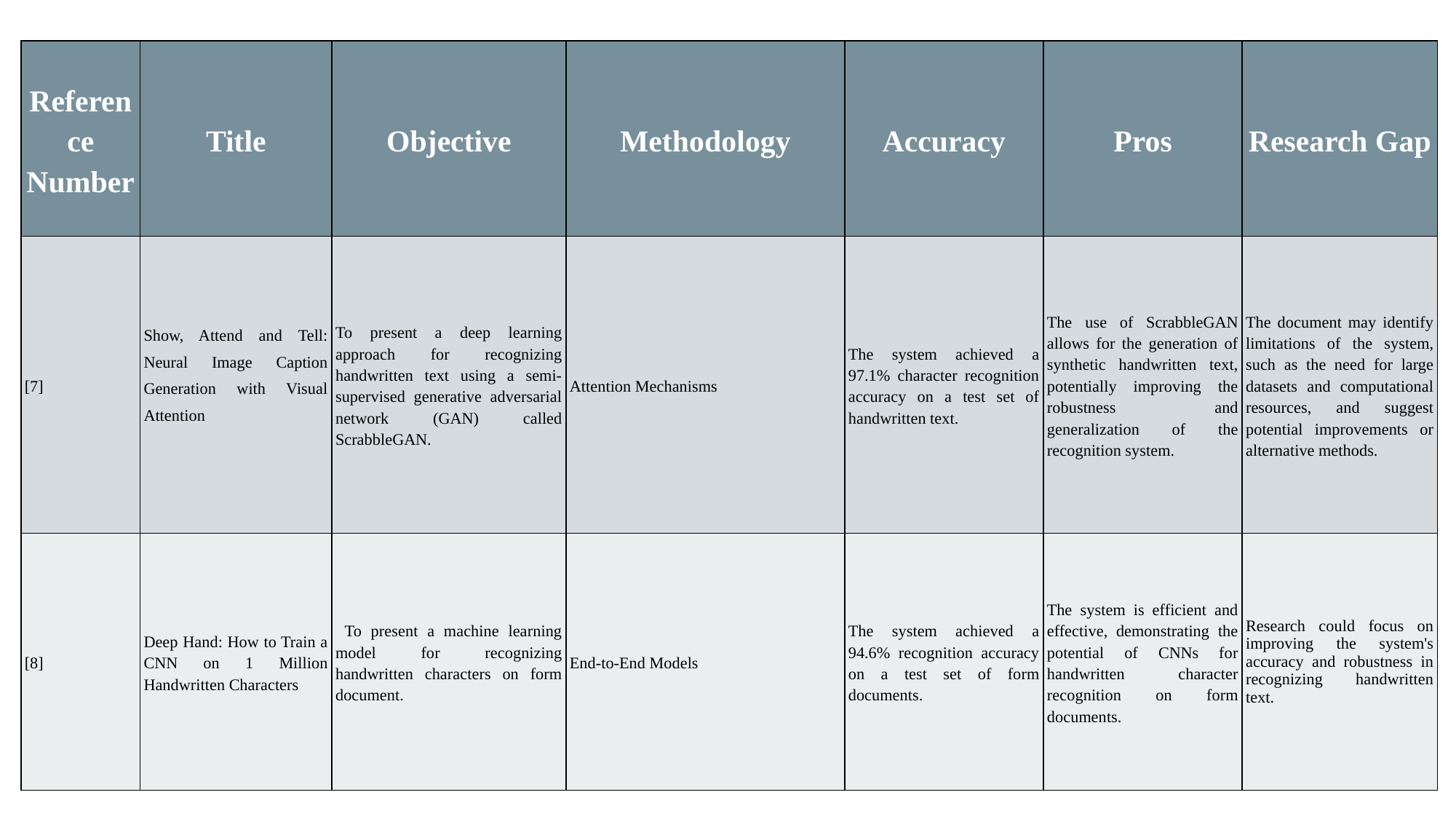

| Reference Number | Title | Objective | Methodology | Accuracy | Pros | Research Gap |
| --- | --- | --- | --- | --- | --- | --- |
| [7] | Show, Attend and Tell: Neural Image Caption Generation with Visual Attention | To present a deep learning approach for recognizing handwritten text using a semi-supervised generative adversarial network (GAN) called ScrabbleGAN. | Attention Mechanisms | The system achieved a 97.1% character recognition accuracy on a test set of handwritten text. | The use of ScrabbleGAN allows for the generation of synthetic handwritten text, potentially improving the robustness and generalization of the recognition system. | The document may identify limitations of the system, such as the need for large datasets and computational resources, and suggest potential improvements or alternative methods. |
| [8] | Deep Hand: How to Train a CNN on 1 Million Handwritten Characters | To present a machine learning model for recognizing handwritten characters on form document. | End-to-End Models | The system achieved a 94.6% recognition accuracy on a test set of form documents. | The system is efficient and effective, demonstrating the potential of CNNs for handwritten character recognition on form documents. | Research could focus on improving the system's accuracy and robustness in recognizing handwritten text. |
#